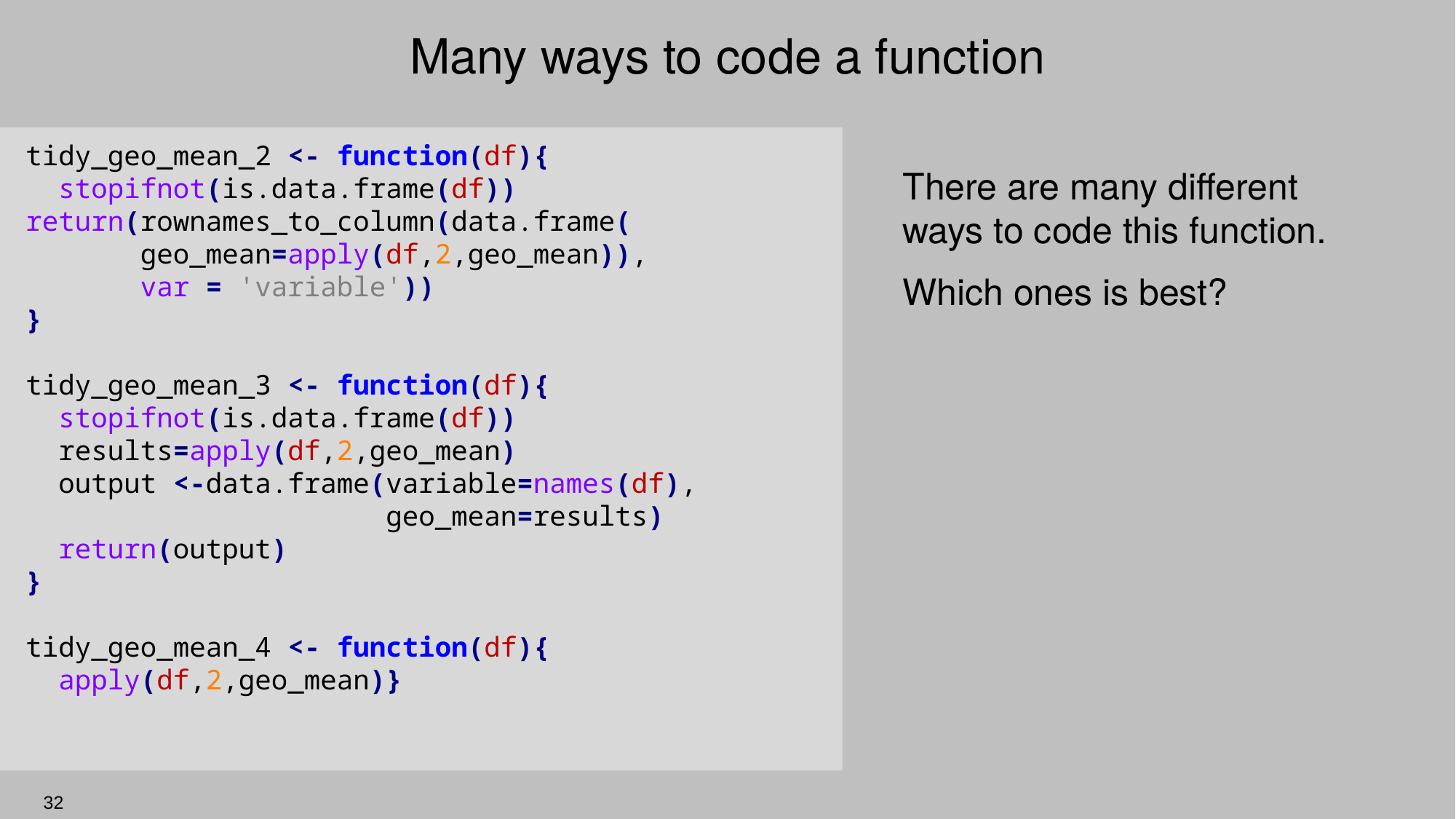

# Many ways to code a function
tidy_geo_mean_2 <- function(df){
  stopifnot(is.data.frame(df)) return(rownames_to_column(data.frame(
       geo_mean=apply(df,2,geo_mean)),
       var = 'variable'))
}

tidy_geo_mean_3 <- function(df){
  stopifnot(is.data.frame(df))
  results=apply(df,2,geo_mean)
  output <-data.frame(variable=names(df),
                      geo_mean=results)
  return(output)
}

tidy_geo_mean_4 <- function(df){
  apply(df,2,geo_mean)}
There are many different ways to code this function.
Which ones is best?